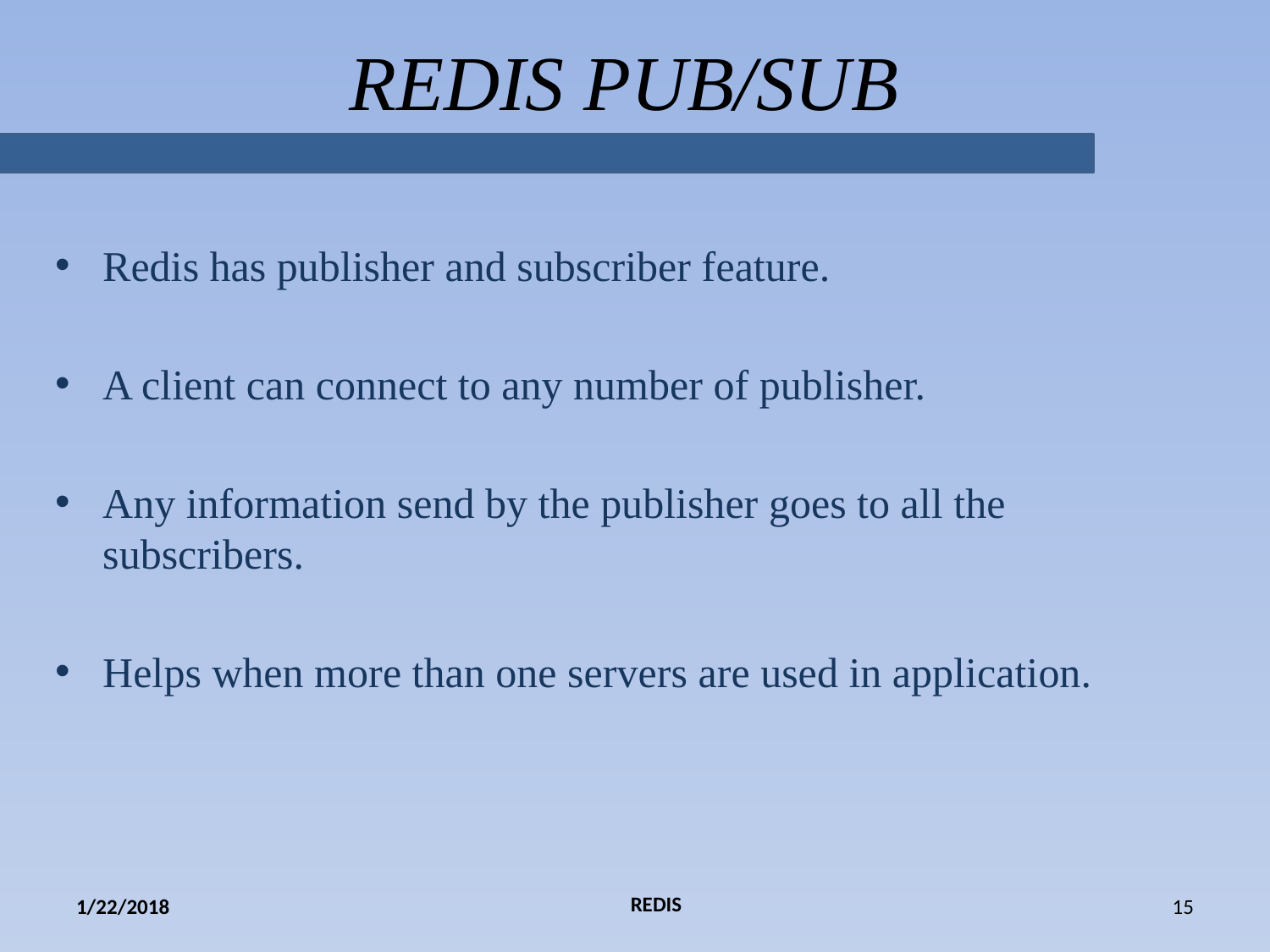

REDIS PUB/SUB

Redis has publisher and subscriber feature.

A client can connect to any number of publisher.

Any information send by the publisher goes to all the subscribers.

Helps when more than one servers are used in application.
REDIS
1/22/2018
15